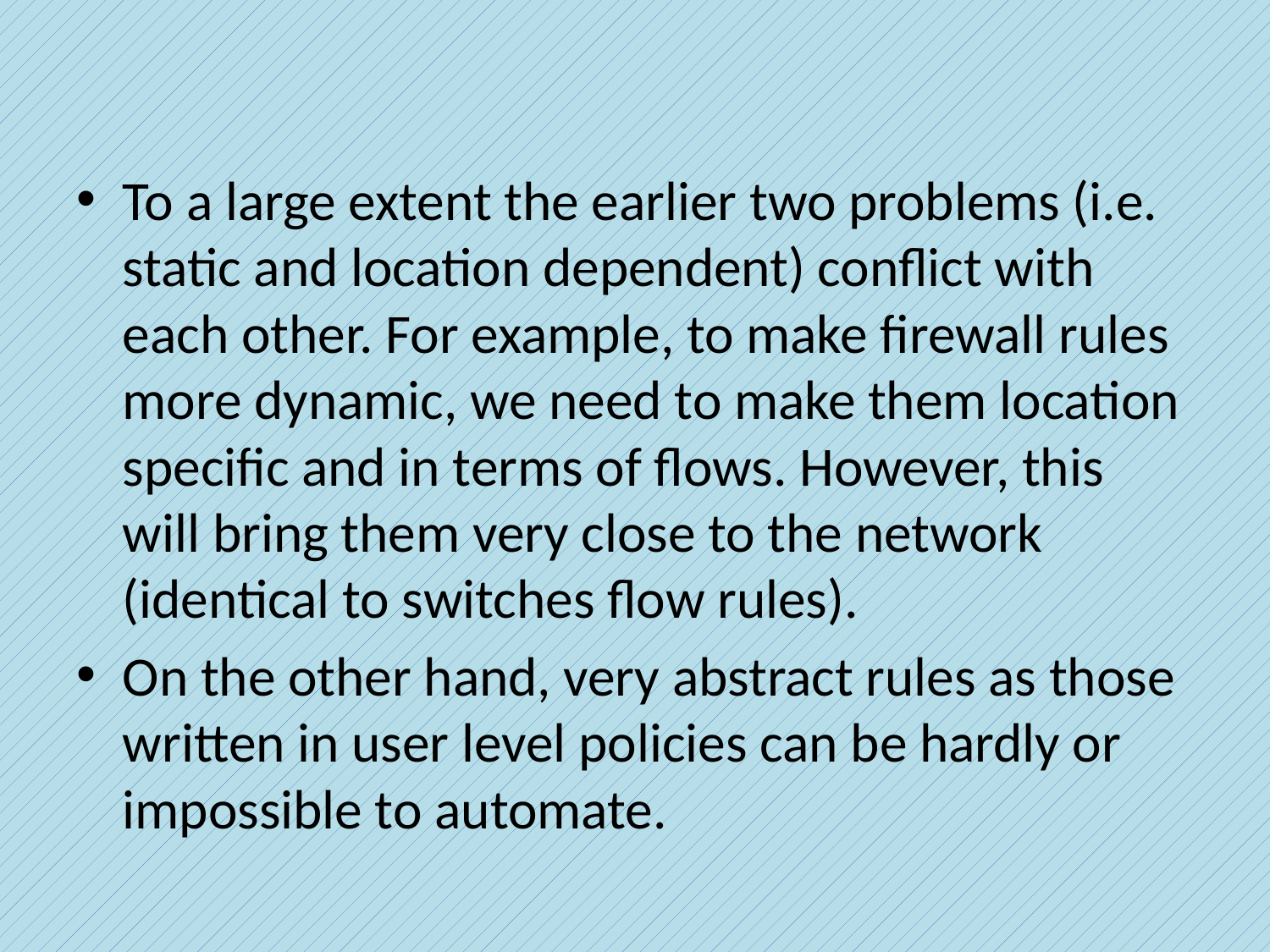

#
To a large extent the earlier two problems (i.e. static and location dependent) conflict with each other. For example, to make firewall rules more dynamic, we need to make them location specific and in terms of flows. However, this will bring them very close to the network (identical to switches flow rules).
On the other hand, very abstract rules as those written in user level policies can be hardly or impossible to automate.